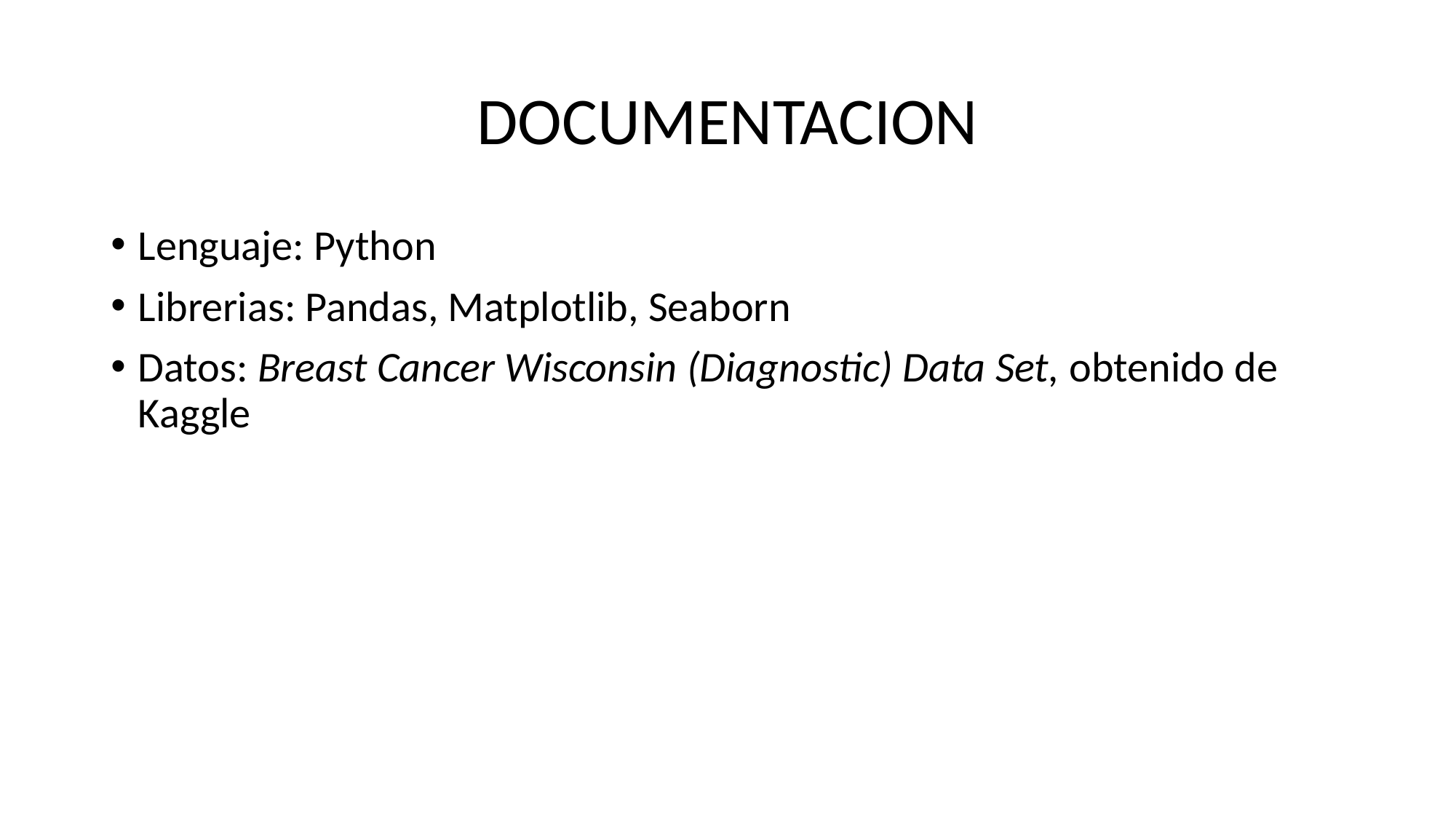

# DOCUMENTACION
Lenguaje: Python
Librerias: Pandas, Matplotlib, Seaborn
Datos: Breast Cancer Wisconsin (Diagnostic) Data Set, obtenido de Kaggle